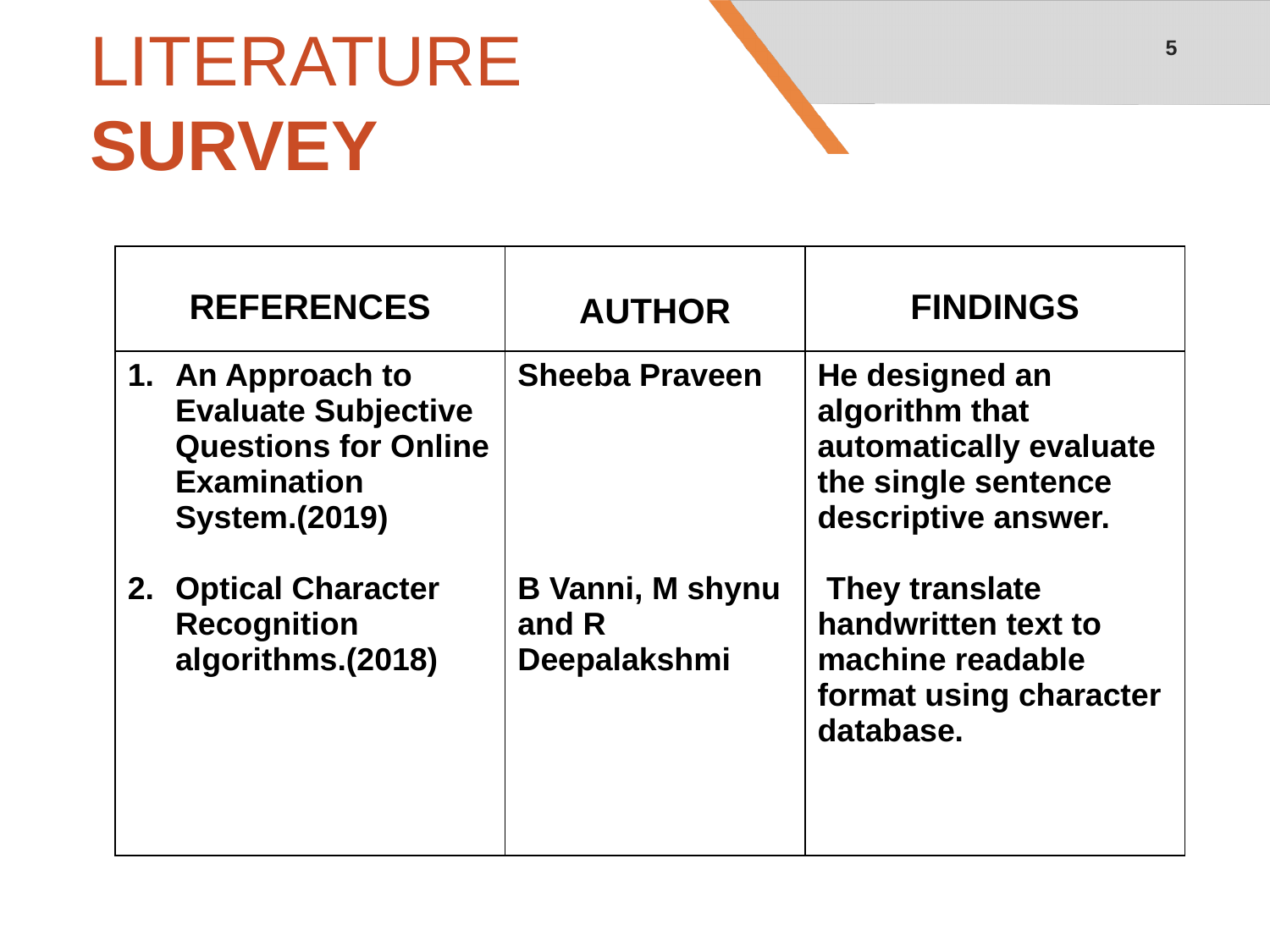

5
# LITERATURE SURVEY
| REFERENCES | AUTHOR | FINDINGS |
| --- | --- | --- |
| An Approach to Evaluate Subjective Questions for Online Examination System.(2019) Optical Character Recognition algorithms.(2018) | Sheeba Praveen B Vanni, M shynu and R Deepalakshmi | He designed an algorithm that automatically evaluate the single sentence descriptive answer. They translate handwritten text to machine readable format using character database. |